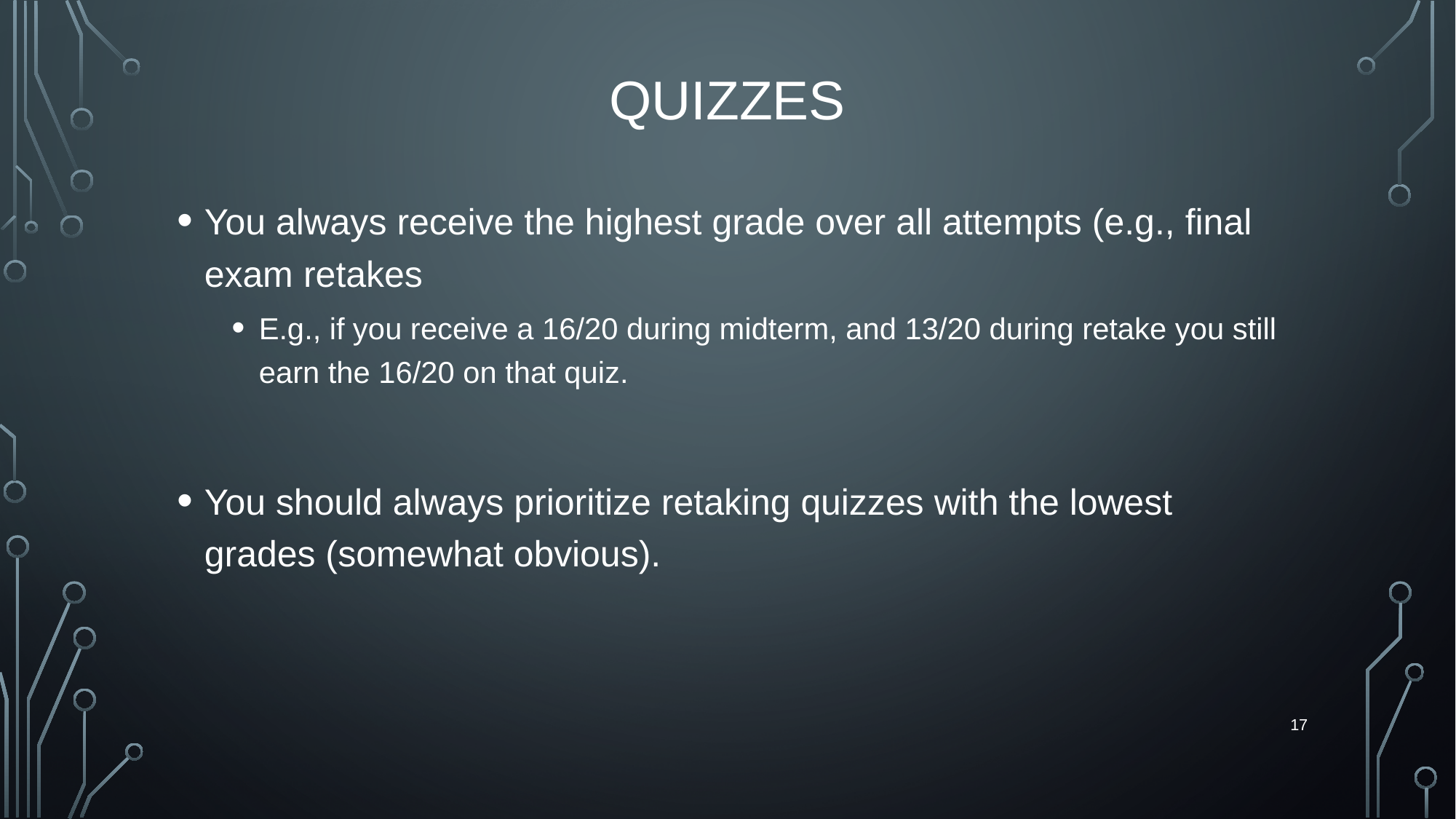

# Quizzes
You always receive the highest grade over all attempts (e.g., final exam retakes
E.g., if you receive a 16/20 during midterm, and 13/20 during retake you still earn the 16/20 on that quiz.

You should always prioritize retaking quizzes with the lowest grades (somewhat obvious).
17